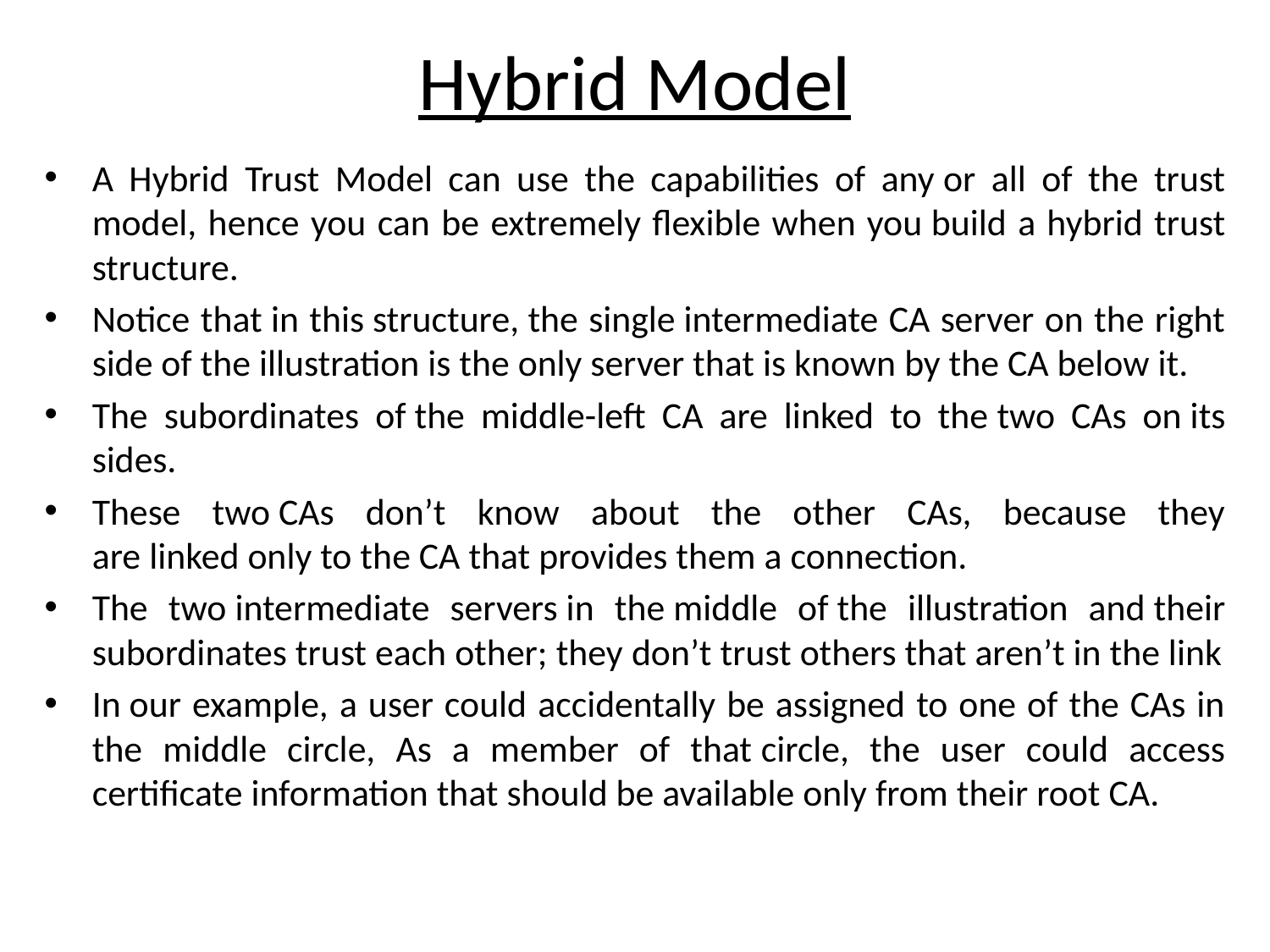

# Hybrid Model
A Hybrid Trust Model can use the capabilities of any or all of the trust model, hence you can be extremely flexible when you build a hybrid trust structure.
Notice that in this structure, the single intermediate CA server on the right side of the illustration is the only server that is known by the CA below it.
The subordinates of the middle-left CA are linked to the two CAs on its sides.
These two CAs don’t know about the other CAs, because they are linked only to the CA that provides them a connection.
The two intermediate servers in the middle of the illustration and their subordinates trust each other; they don’t trust others that aren’t in the link
In our example, a user could accidentally be assigned to one of the CAs in the middle circle, As a member of that circle, the user could access certificate information that should be available only from their root CA.